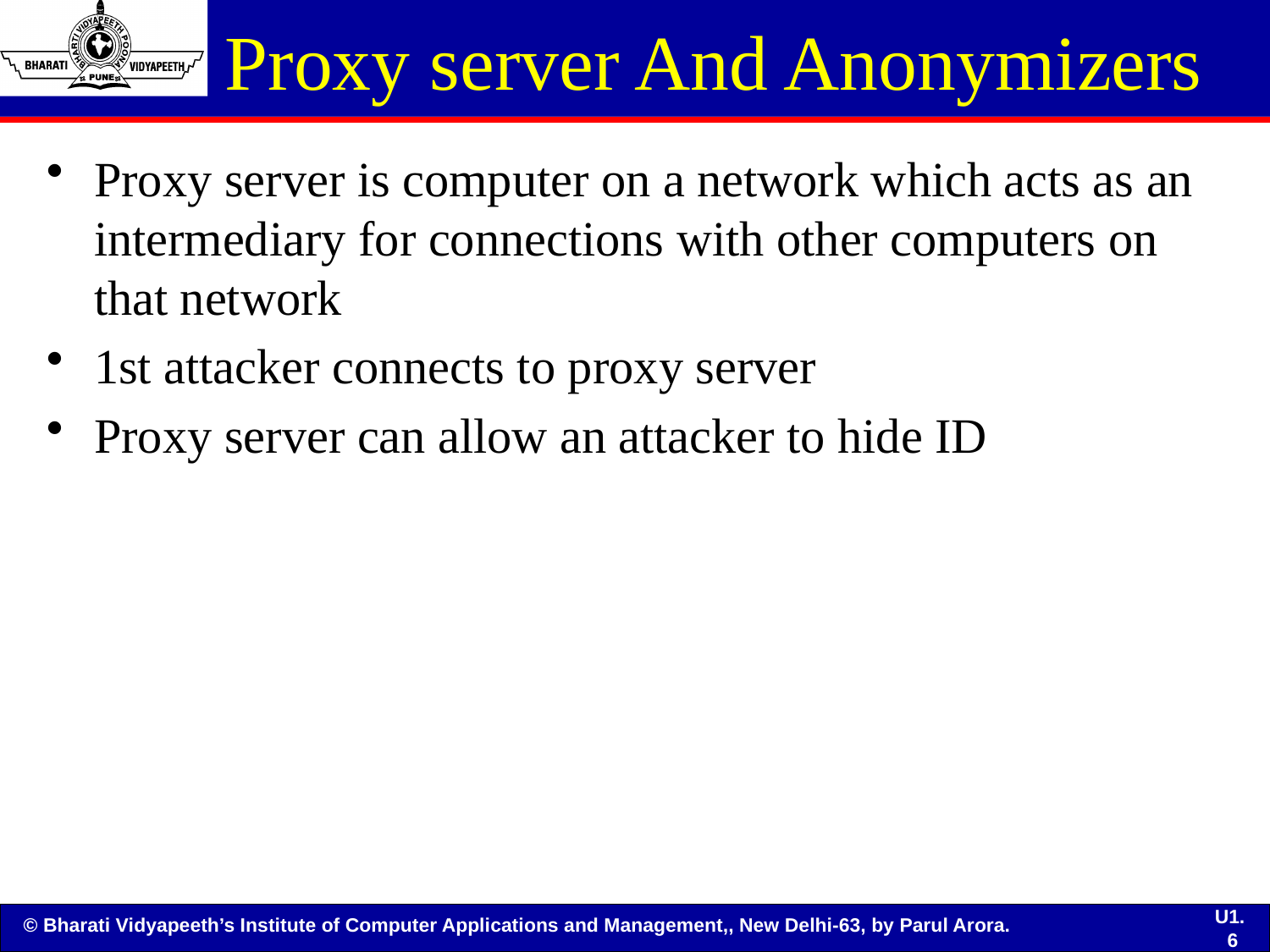

# Proxy server And Anonymizers
Proxy server is computer on a network which acts as an intermediary for connections with other computers on that network
1st attacker connects to proxy server
Proxy server can allow an attacker to hide ID